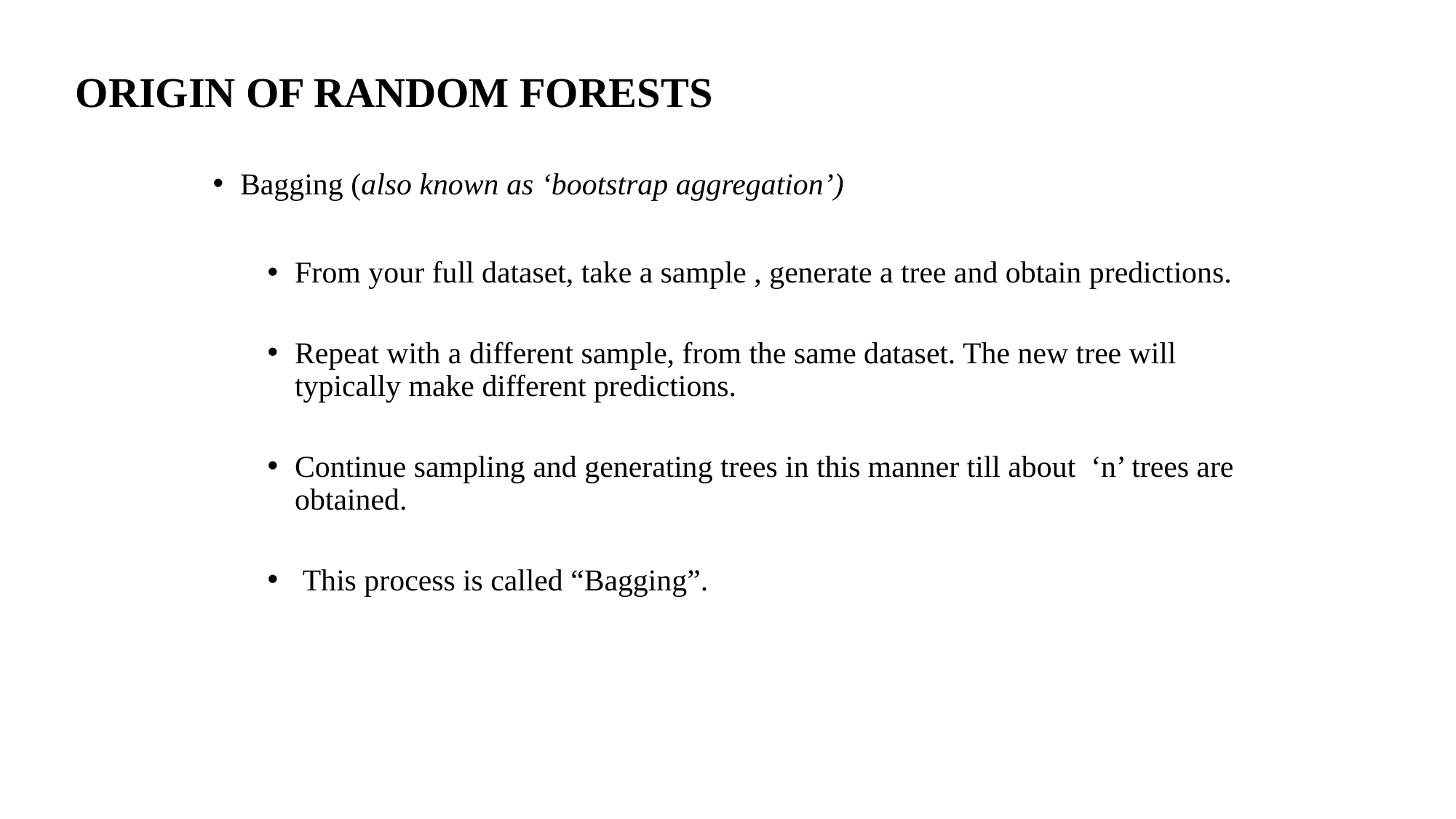

# ORIGIN OF RANDOM FORESTS
Bagging (also known as ‘bootstrap aggregation’)

From your full dataset, take a sample , generate a tree and obtain predictions.

Repeat with a different sample, from the same dataset. The new tree will typically make different predictions.

Continue sampling and generating trees in this manner till about  ‘n’ trees are obtained.

 This process is called “Bagging”.